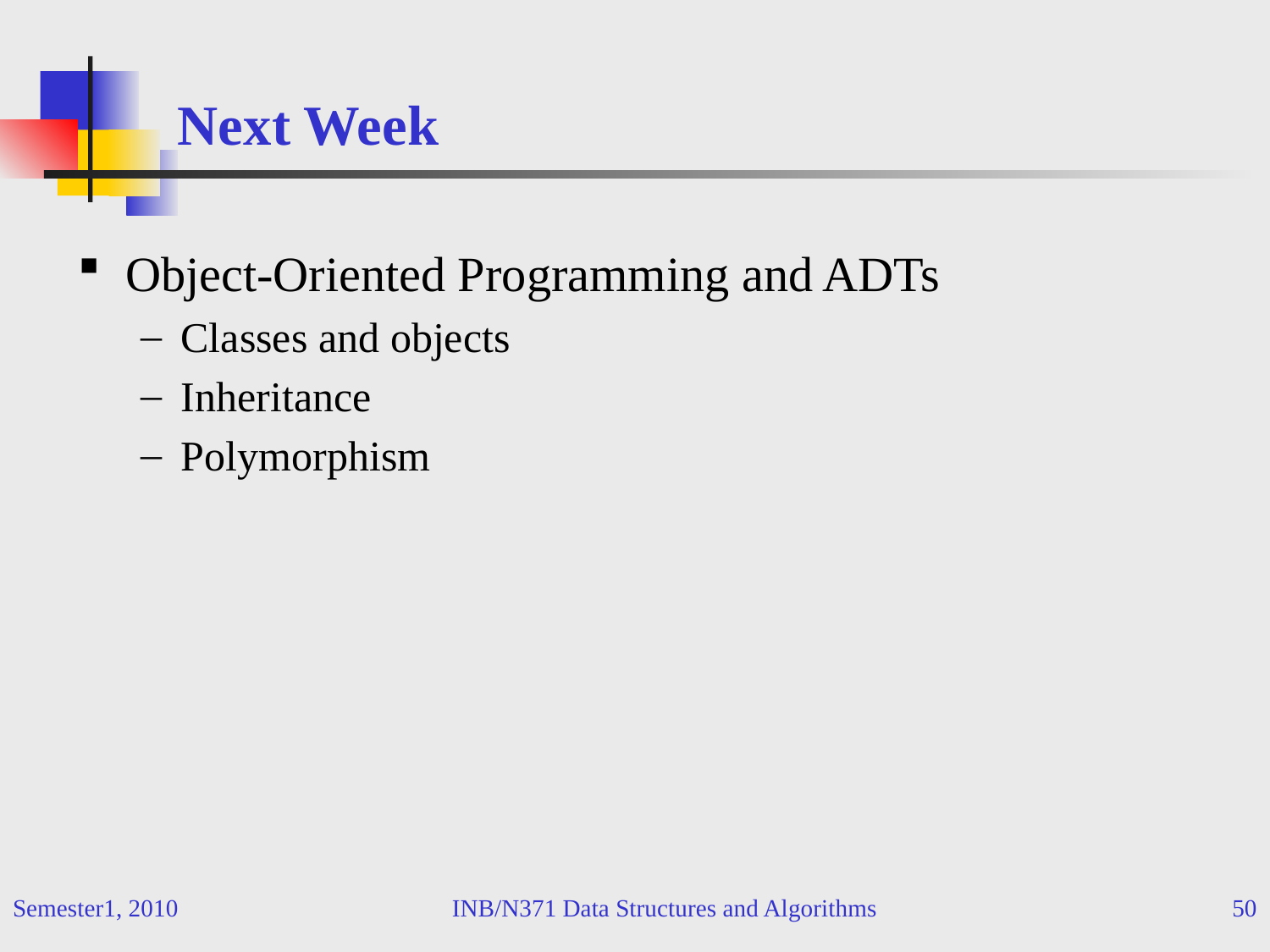

# Next Week
Object-Oriented Programming and ADTs
Classes and objects
Inheritance
Polymorphism

Semester1, 2010
INB/N371 Data Structures and Algorithms

50